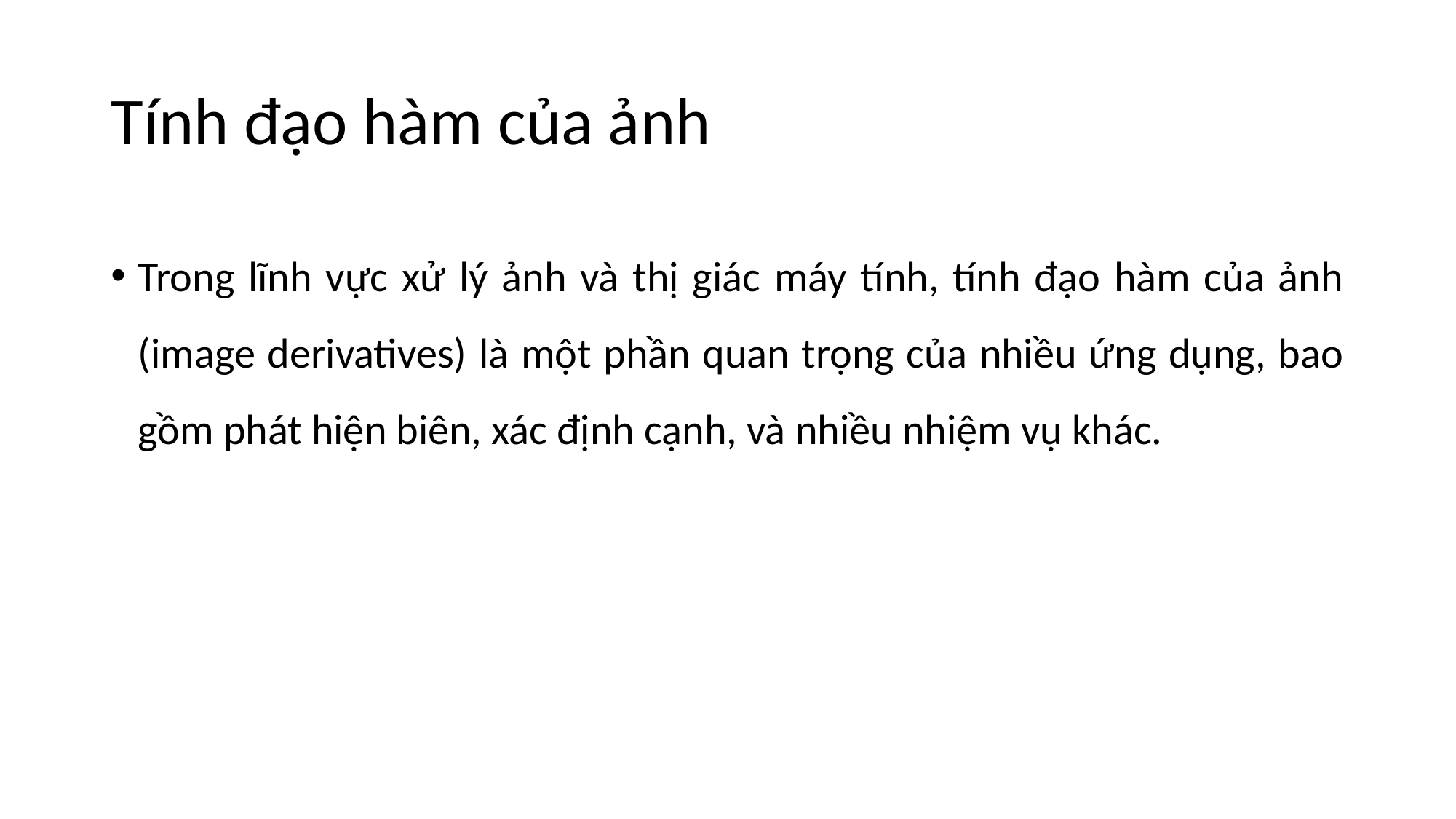

# Tính đạo hàm của ảnh
Trong lĩnh vực xử lý ảnh và thị giác máy tính, tính đạo hàm của ảnh (image derivatives) là một phần quan trọng của nhiều ứng dụng, bao gồm phát hiện biên, xác định cạnh, và nhiều nhiệm vụ khác.